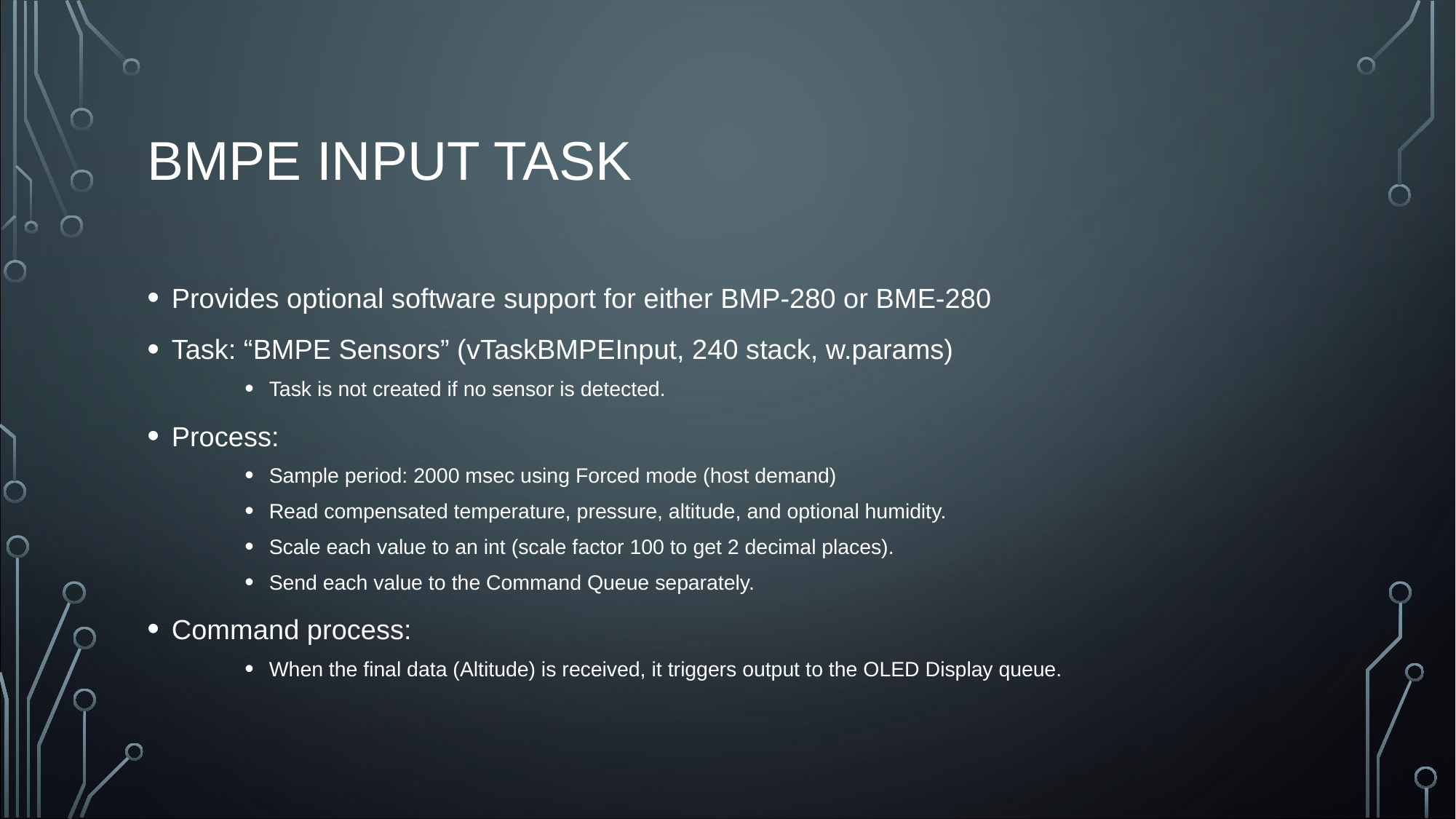

# BMPE Input task
Provides optional software support for either BMP-280 or BME-280
Task: “BMPE Sensors” (vTaskBMPEInput, 240 stack, w.params)
Task is not created if no sensor is detected.
Process:
Sample period: 2000 msec using Forced mode (host demand)
Read compensated temperature, pressure, altitude, and optional humidity.
Scale each value to an int (scale factor 100 to get 2 decimal places).
Send each value to the Command Queue separately.
Command process:
When the final data (Altitude) is received, it triggers output to the OLED Display queue.